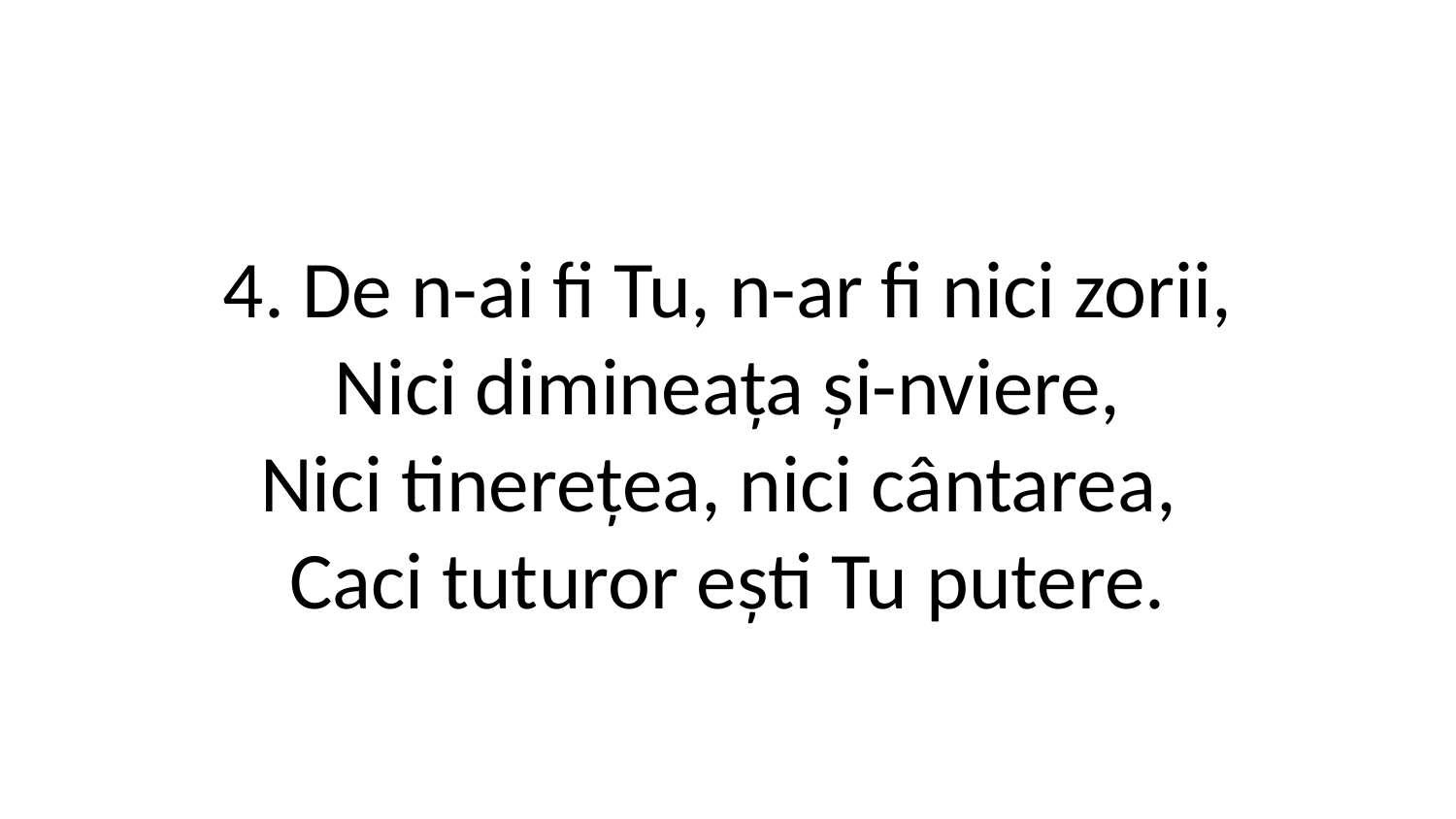

4. De n-ai fi Tu, n-ar fi nici zorii,
Nici dimineața și-nviere,
Nici tinerețea, nici cântarea,
Caci tuturor ești Tu putere.